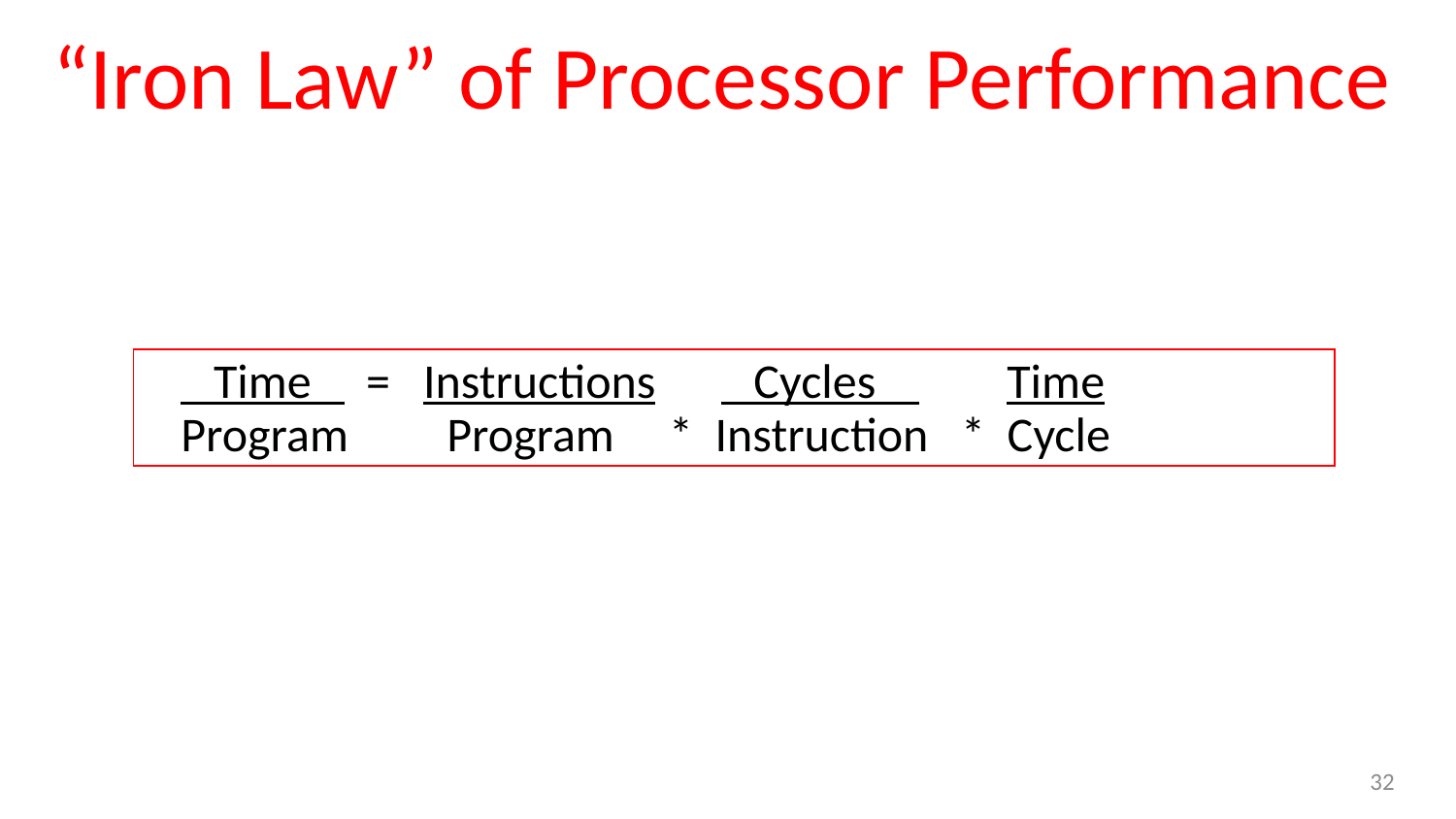

# “Iron Law” of Processor Performance
      Time     =   Instructions         Cycles            Time
   Program         Program     *  Instruction   *  Cycle
32